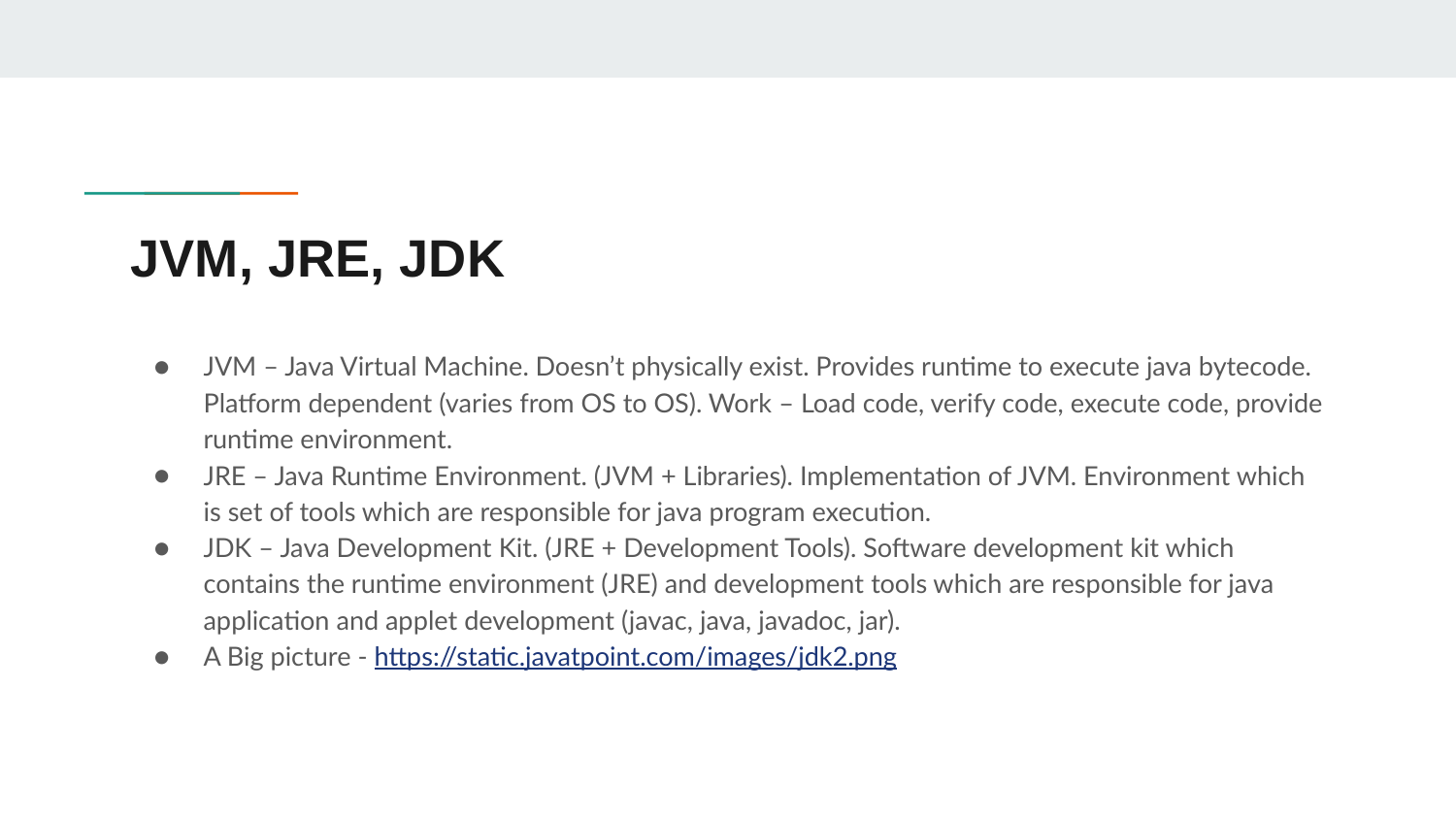

# JVM, JRE, JDK
JVM – Java Virtual Machine. Doesn’t physically exist. Provides runtime to execute java bytecode. Platform dependent (varies from OS to OS). Work – Load code, verify code, execute code, provide runtime environment.
JRE – Java Runtime Environment. (JVM + Libraries). Implementation of JVM. Environment which is set of tools which are responsible for java program execution.
JDK – Java Development Kit. (JRE + Development Tools). Software development kit which contains the runtime environment (JRE) and development tools which are responsible for java application and applet development (javac, java, javadoc, jar).
A Big picture - https://static.javatpoint.com/images/jdk2.png